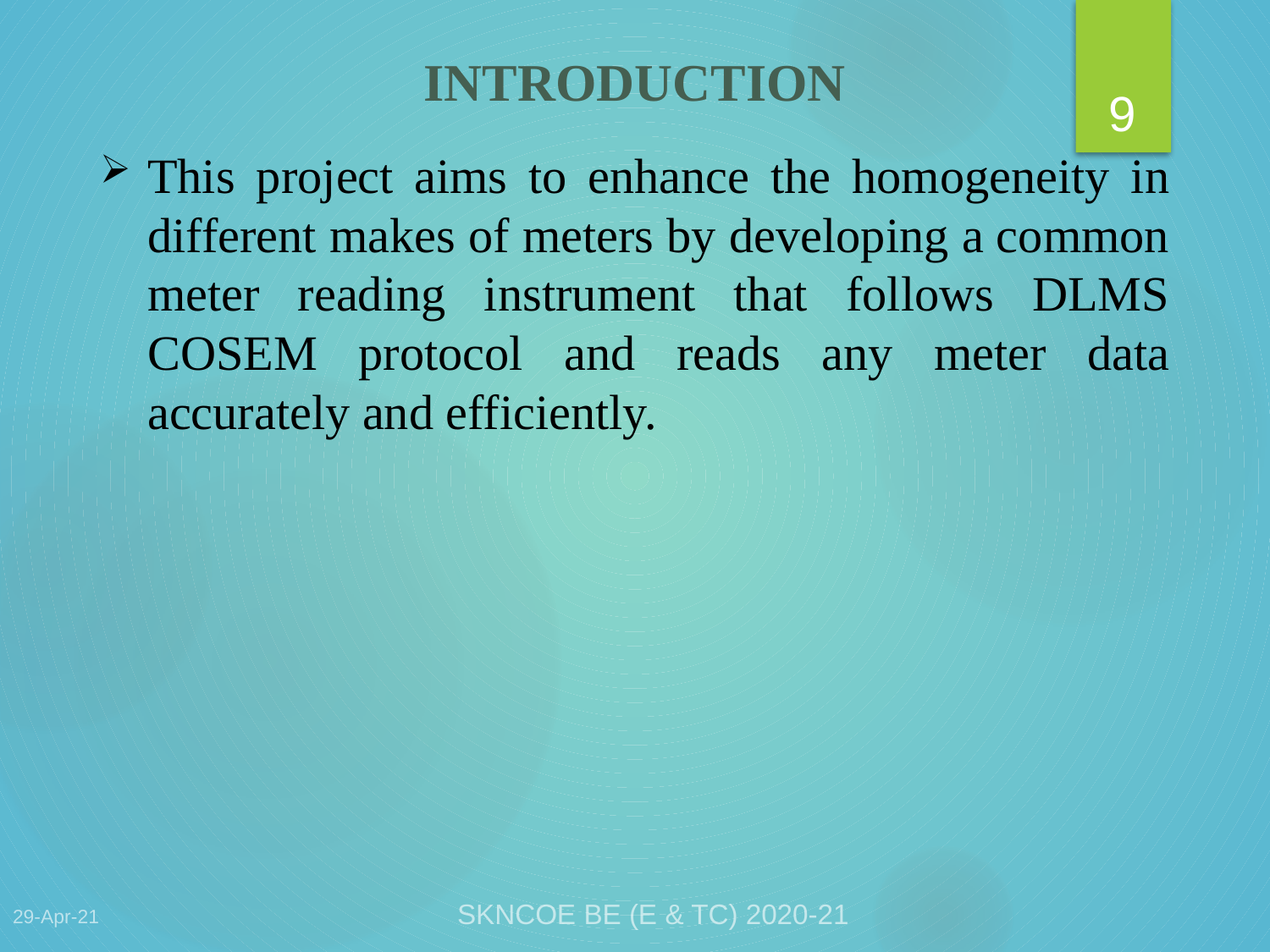

9
# INTRODUCTION
This project aims to enhance the homogeneity in different makes of meters by developing a common meter reading instrument that follows DLMS COSEM protocol and reads any meter data accurately and efficiently.
29-Apr-21
SKNCOE BE (E & TC) 2020-21